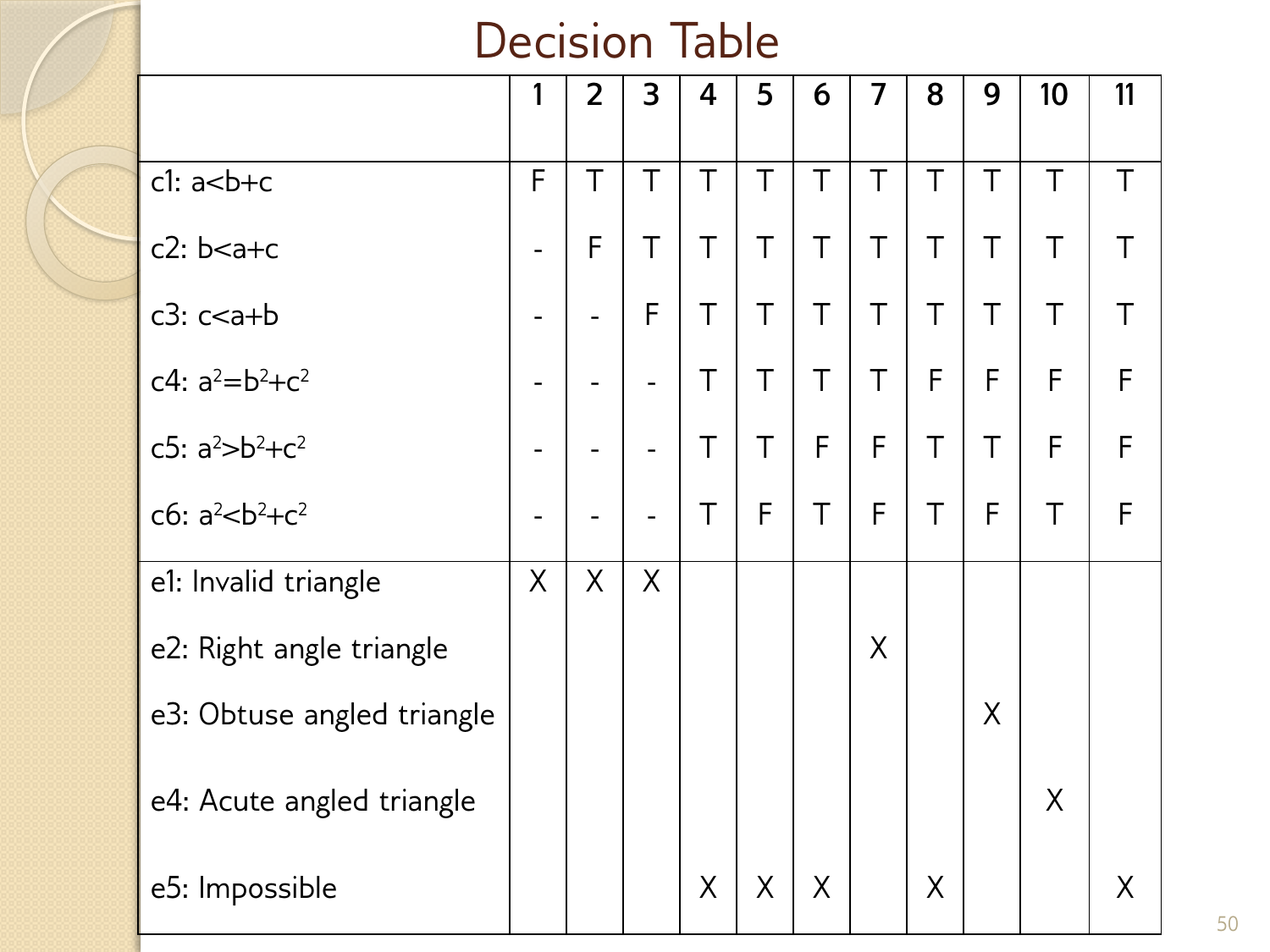

# Decision Table
|  | 1 | 2 | 3 | 4 | 5 | 6 | 7 | 8 | 9 | 10 | 11 |
| --- | --- | --- | --- | --- | --- | --- | --- | --- | --- | --- | --- |
| c1: a<b+c | F | T | T | T | T | T | T | T | T | T | T |
| c2: b<a+c | - | F | T | T | T | T | T | T | T | T | T |
| c3: c<a+b | - | - | F | T | T | T | T | T | T | T | T |
| c4: a2=b2+c2 | - | - | - | T | T | T | T | F | F | F | F |
| c5: a2>b2+c2 | - | - | - | T | T | F | F | T | T | F | F |
| c6: a2<b2+c2 | - | - | - | T | F | T | F | T | F | T | F |
| e1: Invalid triangle | X | X | X |  |  |  |  |  |  |  |  |
| e2: Right angle triangle |  |  |  |  |  |  | X |  |  |  |  |
| e3: Obtuse angled triangle |  |  |  |  |  |  |  |  | X |  |  |
| e4: Acute angled triangle |  |  |  |  |  |  |  |  |  | X |  |
| e5: Impossible |  |  |  | X | X | X |  | X |  |  | X |
50